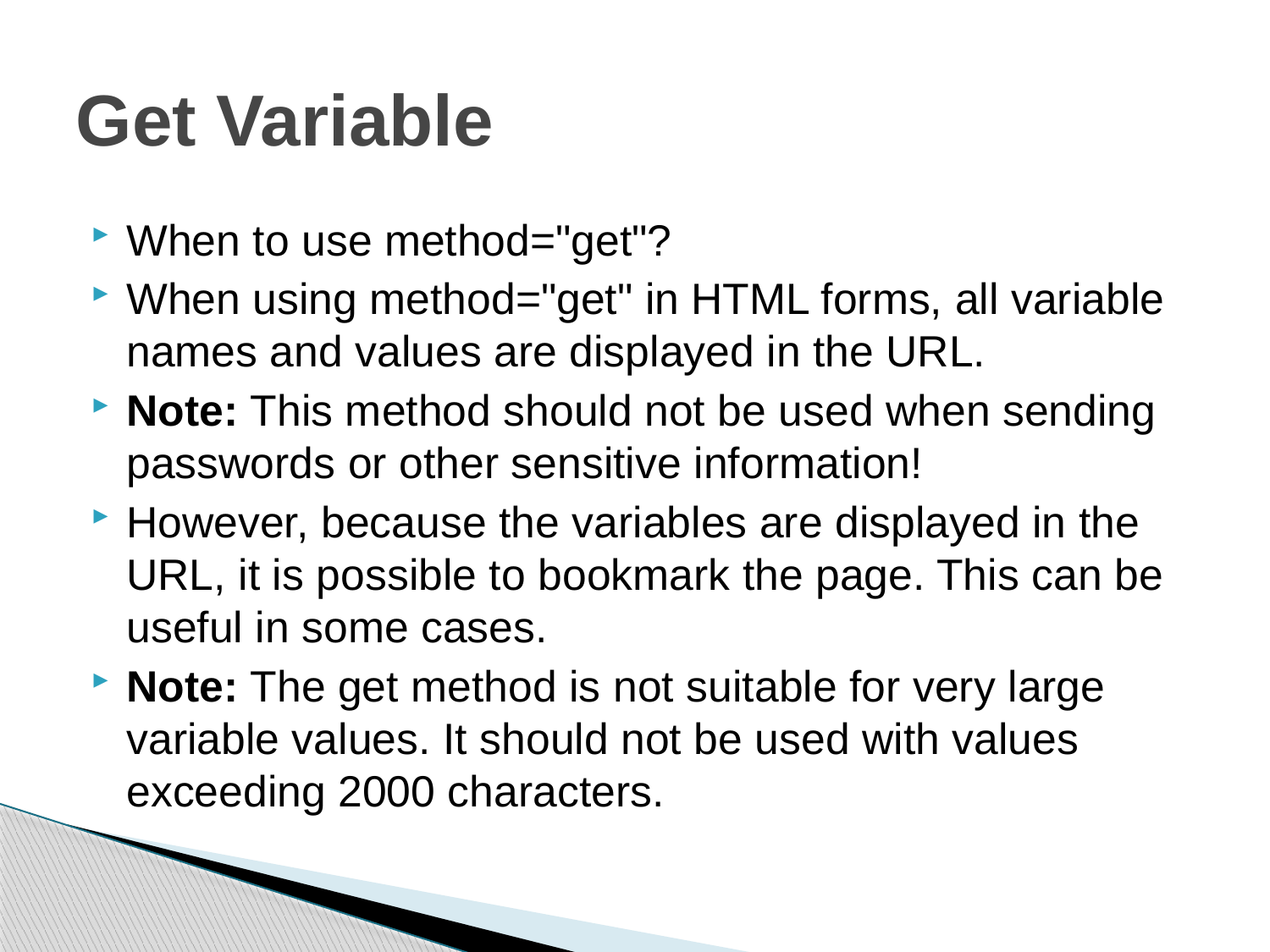

# Get Variable
When to use method="get"?
When using method="get" in HTML forms, all variable names and values are displayed in the URL.
Note: This method should not be used when sending passwords or other sensitive information!
However, because the variables are displayed in the URL, it is possible to bookmark the page. This can be useful in some cases.
Note: The get method is not suitable for very large variable values. It should not be used with values exceeding 2000 characters.